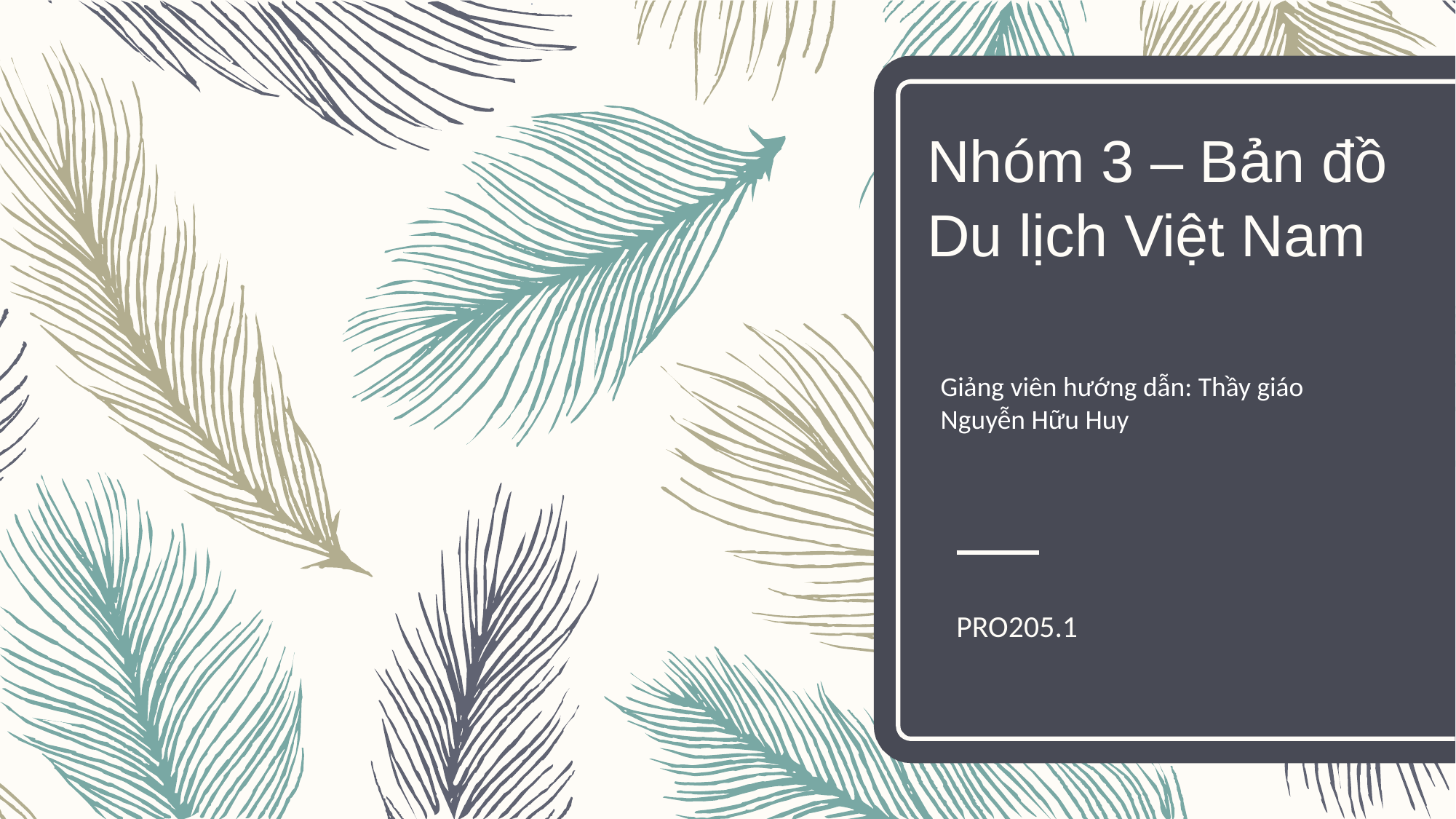

# Nhóm 3 – Bản đồ Du lịch Việt Nam
Giảng viên hướng dẫn: Thầy giáo Nguyễn Hữu Huy
PRO205.1